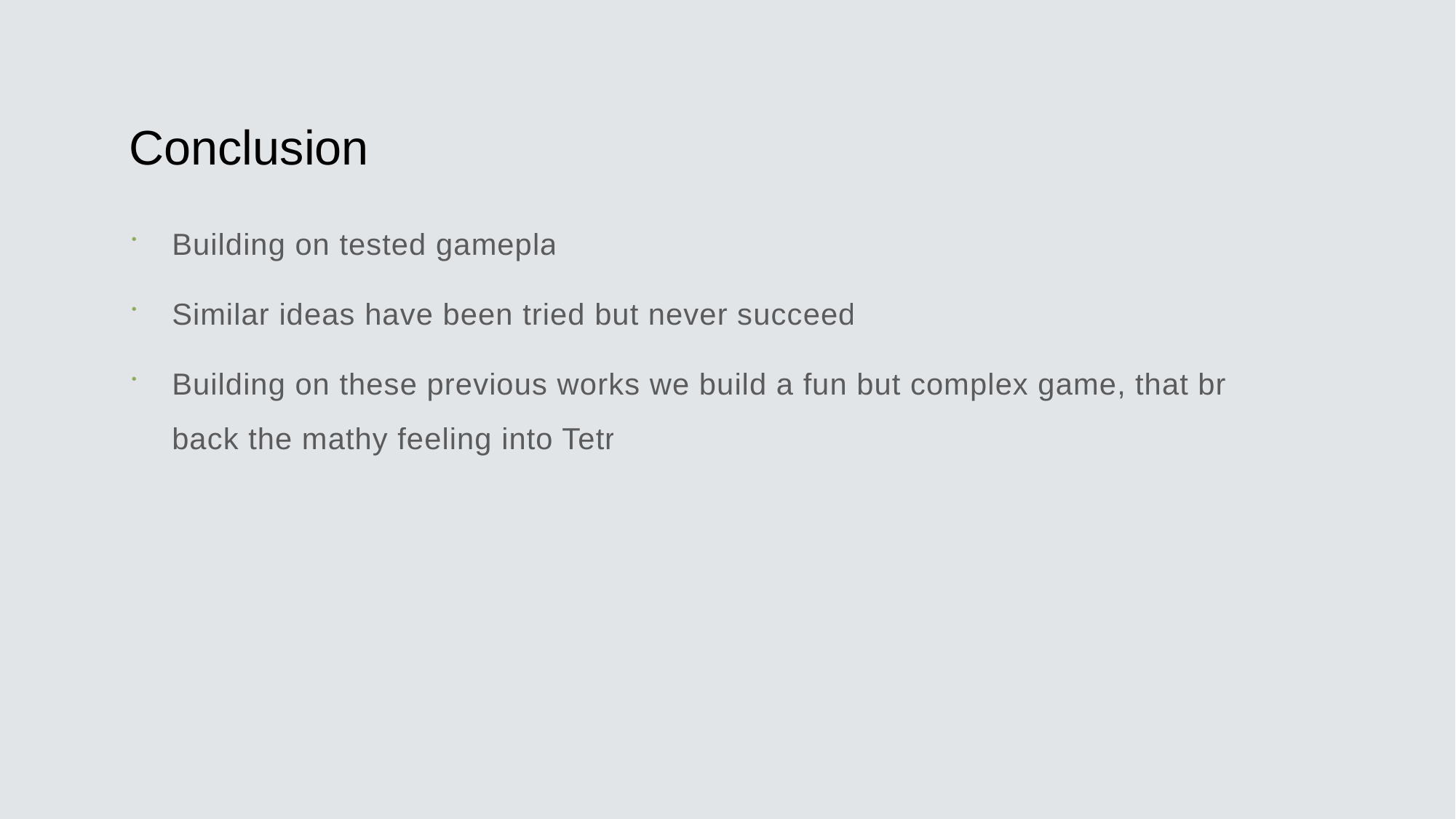

# Conclusion
Building on tested gameplay
Similar ideas have been tried but never succeeded
Building on these previous works we build a fun but complex game, that brings back the mathy feeling into Tetris